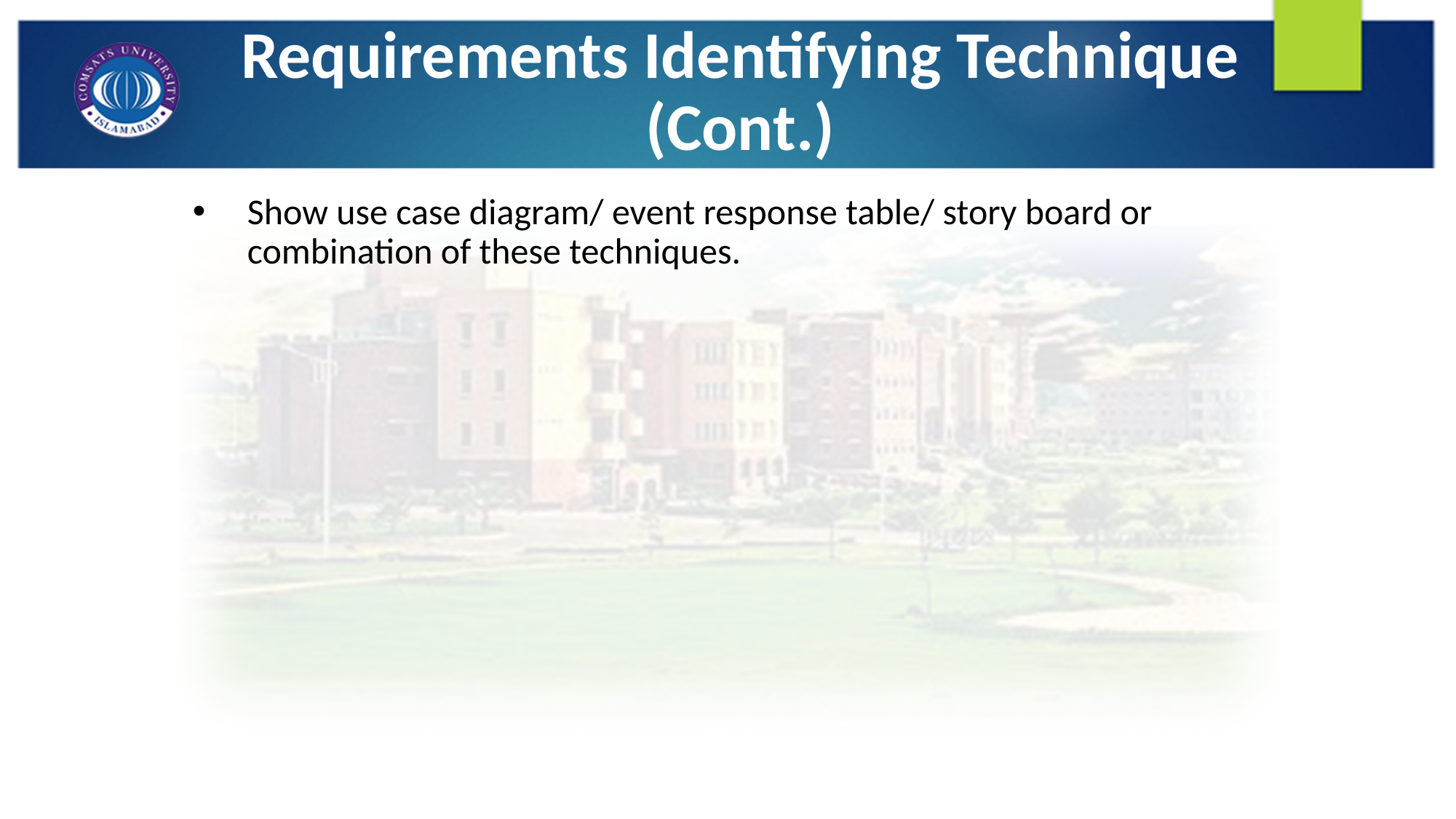

# Requirements Identifying Technique (Cont.)
Show use case diagram/ event response table/ story board or combination of these techniques.